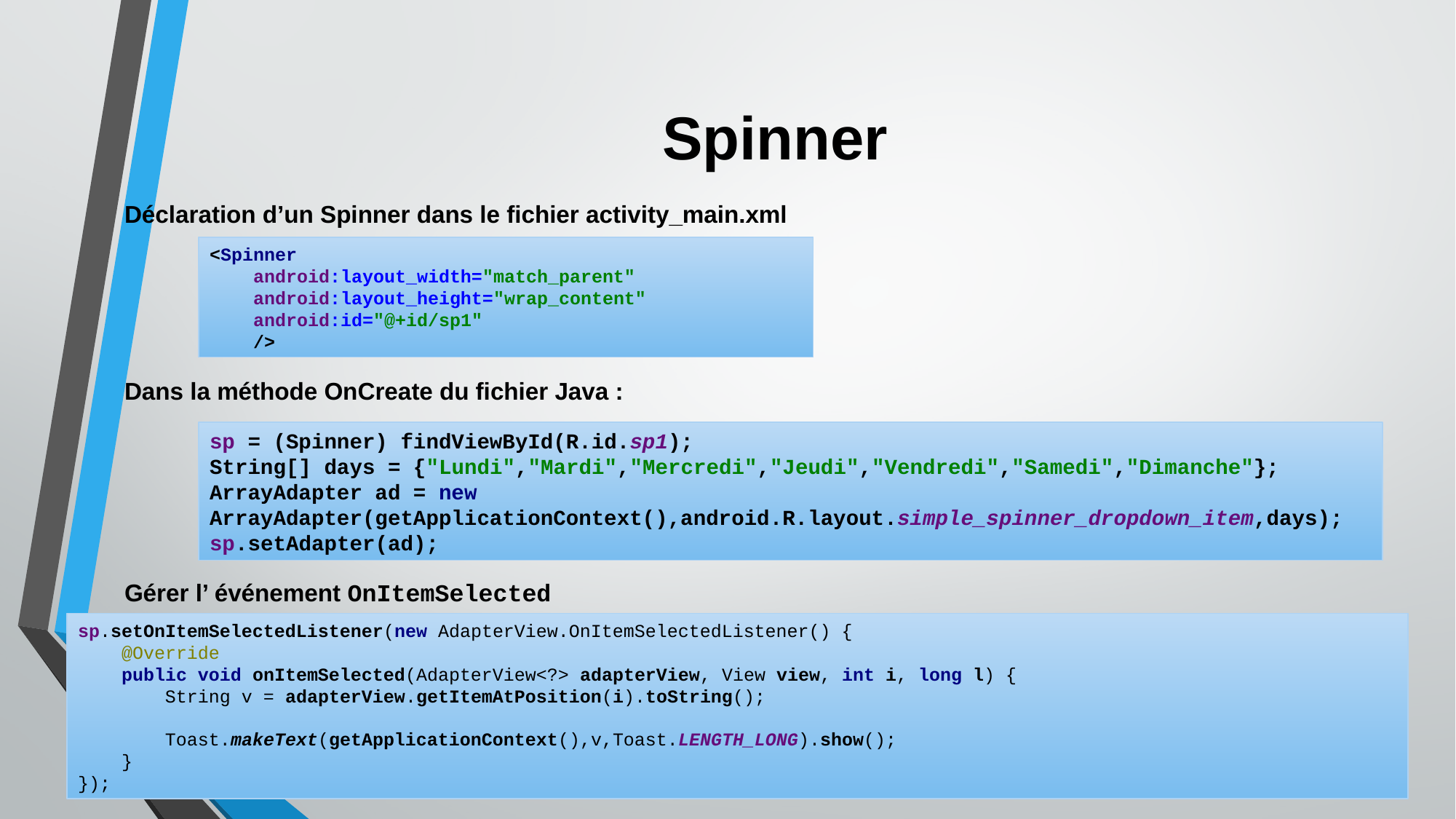

# Spinner
Déclaration d’un Spinner dans le fichier activity_main.xml
<Spinner
    android:layout_width="match_parent"
    android:layout_height="wrap_content"
    android:id="@+id/sp1"
    />
Dans la méthode OnCreate du fichier Java :
sp = (Spinner) findViewById(R.id.sp1);
String[] days = {"Lundi","Mardi","Mercredi","Jeudi","Vendredi","Samedi","Dimanche"};
ArrayAdapter ad = new ArrayAdapter(getApplicationContext(),android.R.layout.simple_spinner_dropdown_item,days);
sp.setAdapter(ad);
Gérer l’ événement OnItemSelected
sp.setOnItemSelectedListener(new AdapterView.OnItemSelectedListener() {
    @Override
    public void onItemSelected(AdapterView<?> adapterView, View view, int i, long l) {
        String v = adapterView.getItemAtPosition(i).toString();
        Toast.makeText(getApplicationContext(),v,Toast.LENGTH_LONG).show();
    }
});